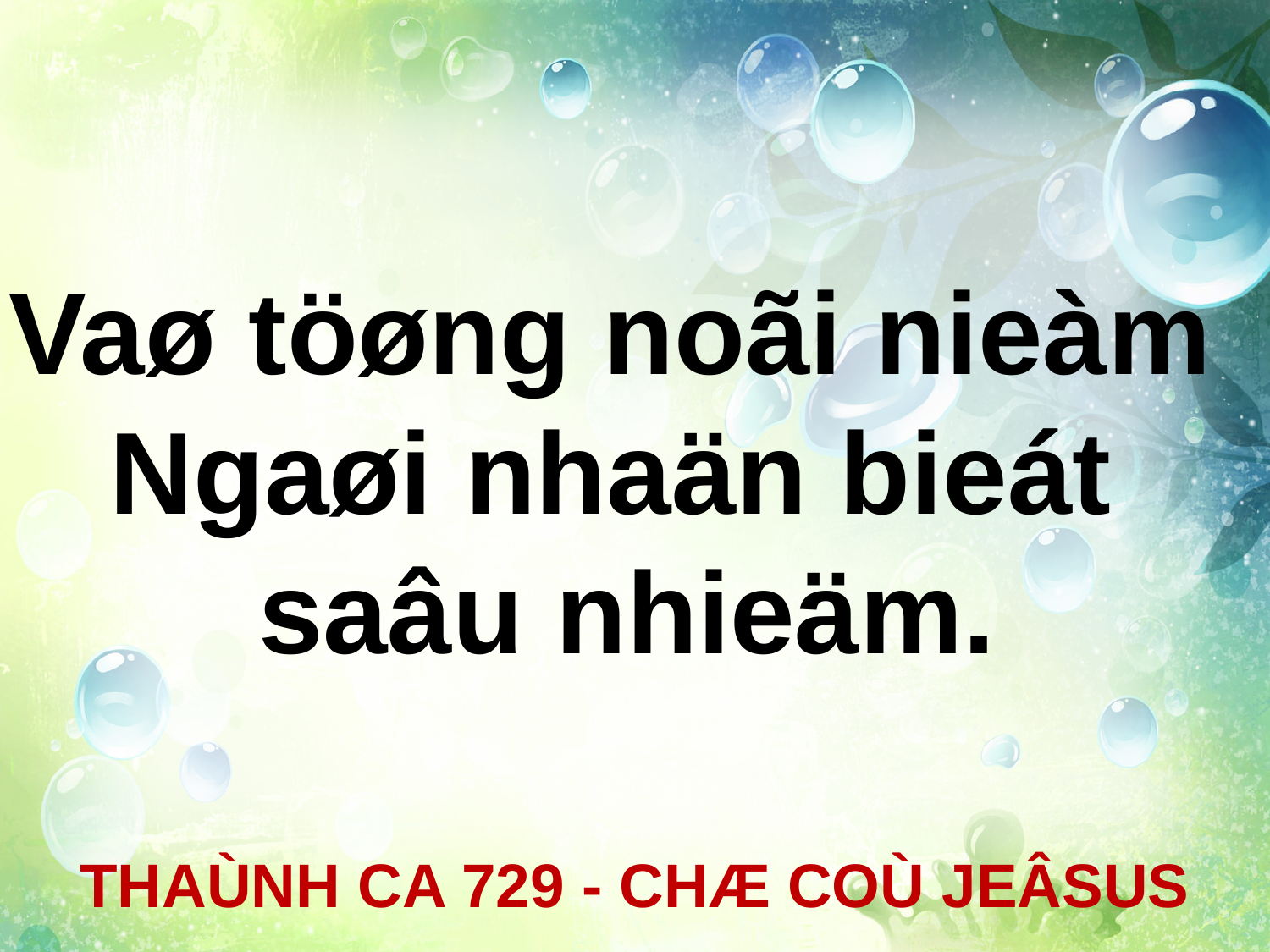

Vaø töøng noãi nieàm
Ngaøi nhaän bieát
saâu nhieäm.
THAÙNH CA 729 - CHÆ COÙ JEÂSUS